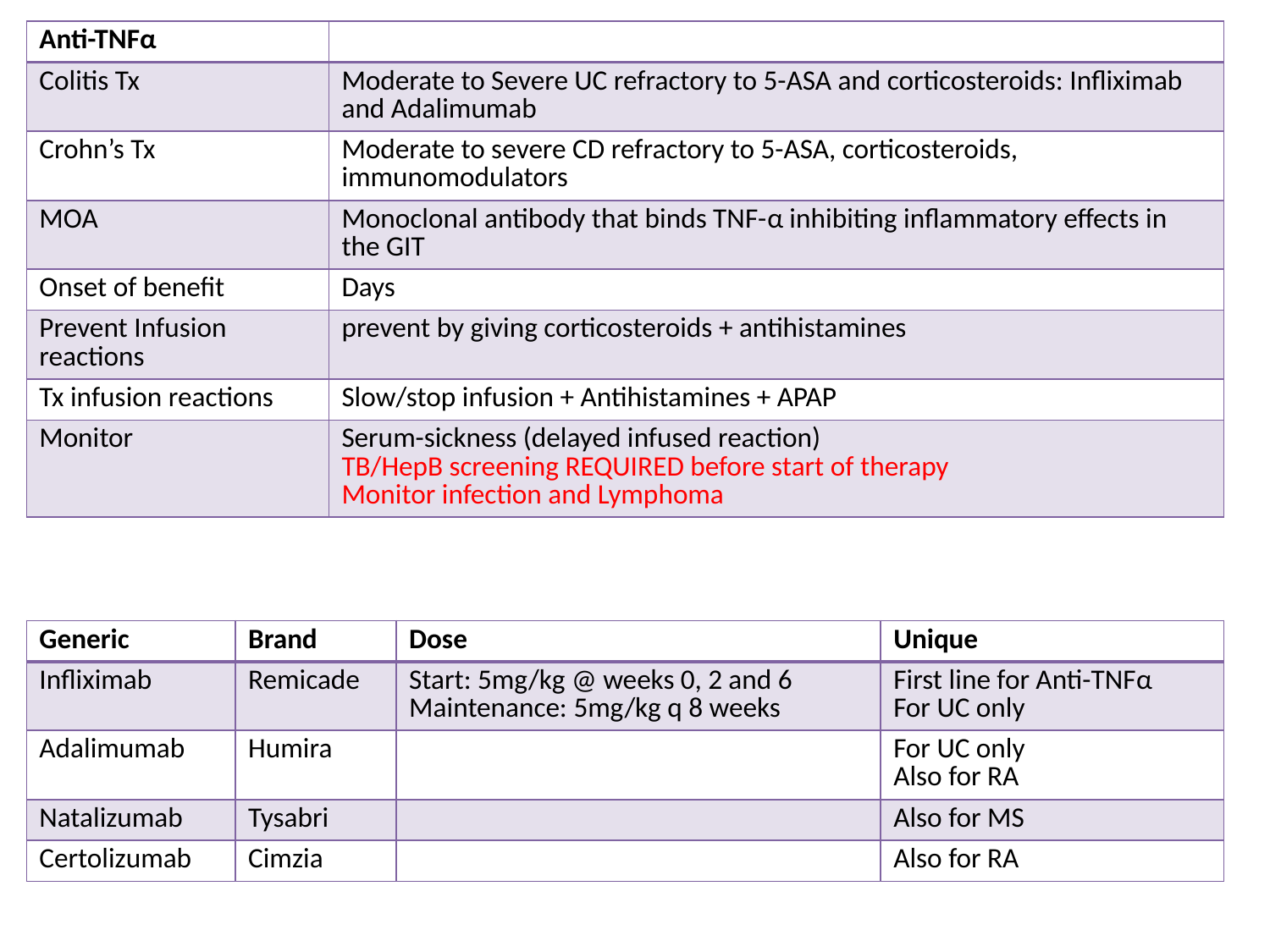

| Anti-TNFα |  |
| --- | --- |
| Colitis Tx | Moderate to Severe UC refractory to 5-ASA and corticosteroids: Infliximab and Adalimumab |
| Crohn’s Tx | Moderate to severe CD refractory to 5-ASA, corticosteroids, immunomodulators |
| MOA | Monoclonal antibody that binds TNF-α inhibiting inflammatory effects in the GIT |
| Onset of benefit | Days |
| Prevent Infusion reactions | prevent by giving corticosteroids + antihistamines |
| Tx infusion reactions | Slow/stop infusion + Antihistamines + APAP |
| Monitor | Serum-sickness (delayed infused reaction) TB/HepB screening REQUIRED before start of therapy Monitor infection and Lymphoma |
| Generic | Brand | Dose | Unique |
| --- | --- | --- | --- |
| Infliximab | Remicade | Start: 5mg/kg @ weeks 0, 2 and 6 Maintenance: 5mg/kg q 8 weeks | First line for Anti-TNFα For UC only |
| Adalimumab | Humira |  | For UC only Also for RA |
| Natalizumab | Tysabri |  | Also for MS |
| Certolizumab | Cimzia |  | Also for RA |